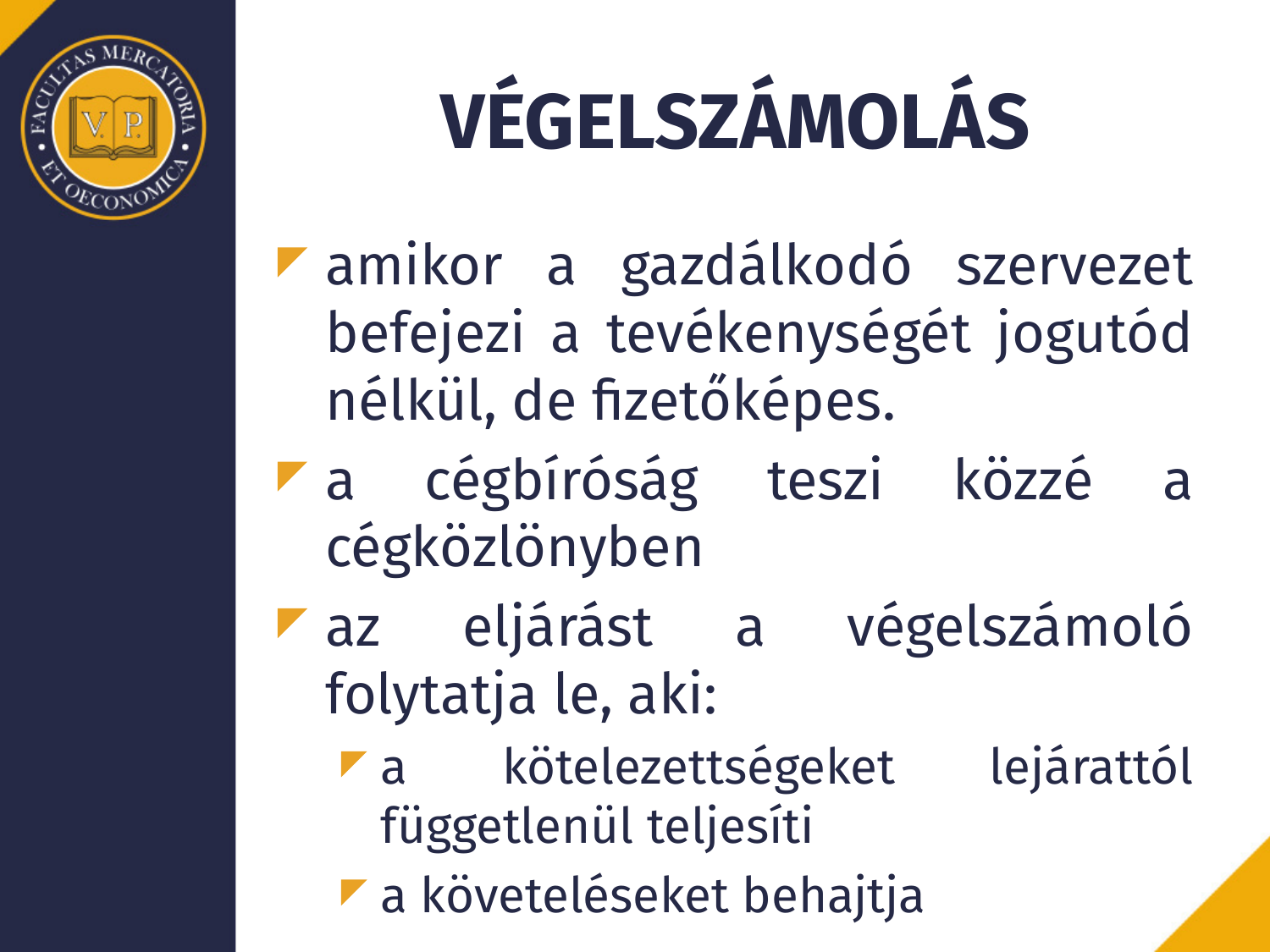

# VÉGELSZÁMOLÁS
amikor a gazdálkodó szervezet befejezi a tevékenységét jogutód nélkül, de fizetőképes.
a cégbíróság teszi közzé a cégközlönyben
az eljárást a végelszámoló folytatja le, aki:
a kötelezettségeket lejárattól függetlenül teljesíti
a követeléseket behajtja